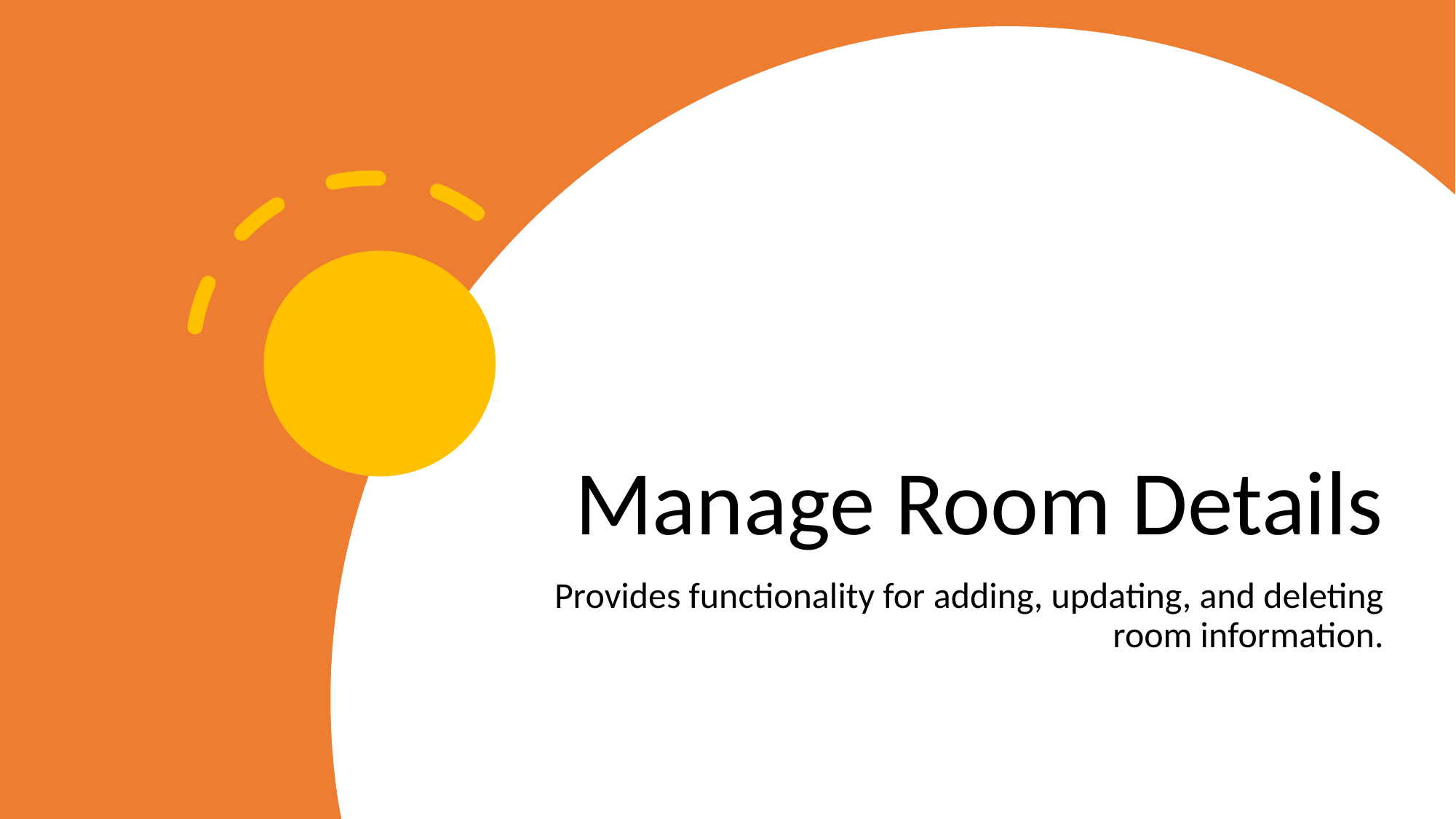

# Manage Room Details

Provides functionality for adding, updating, and deleting room information.